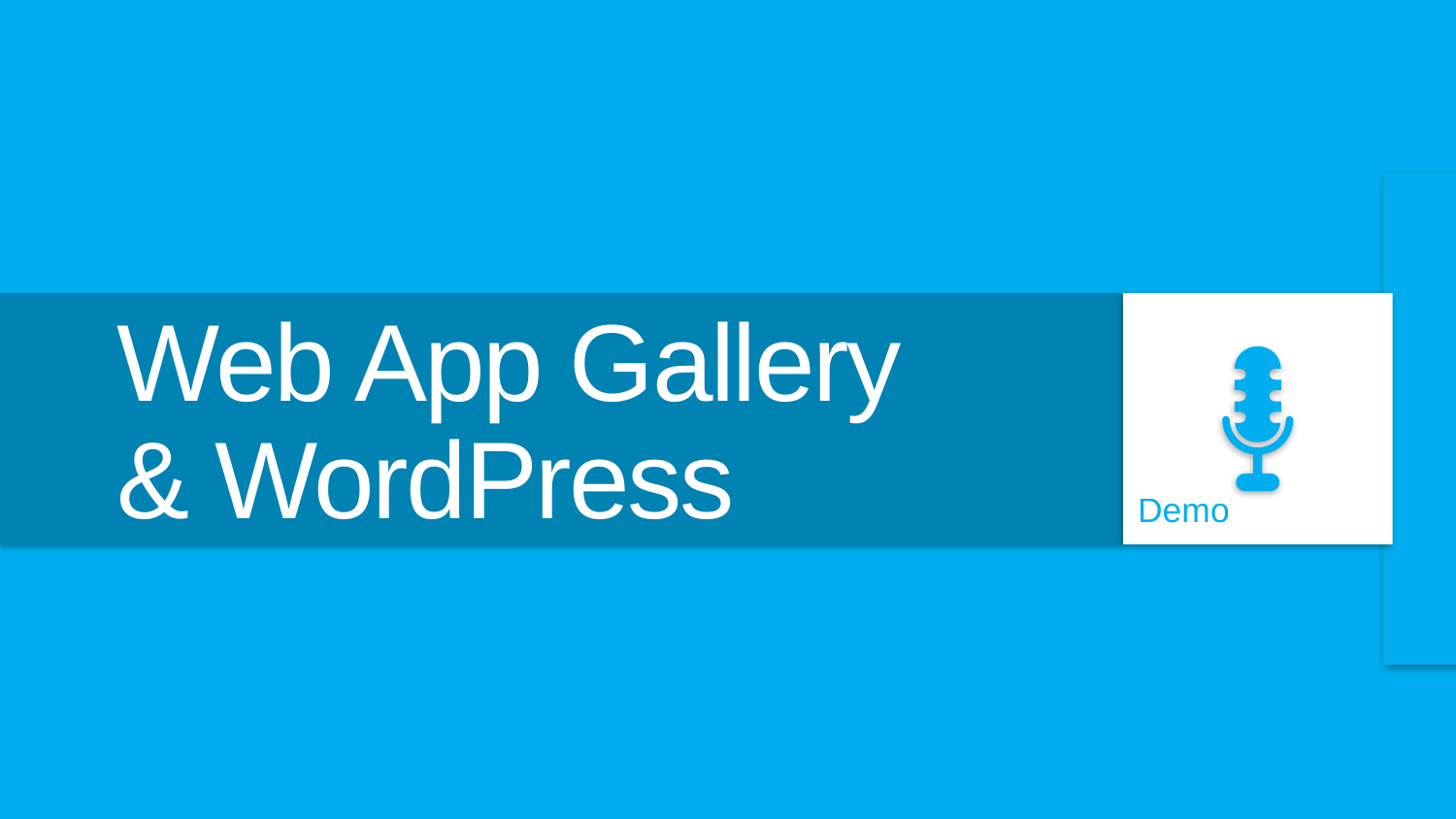

Demo

# Web App Gallery & WordPress